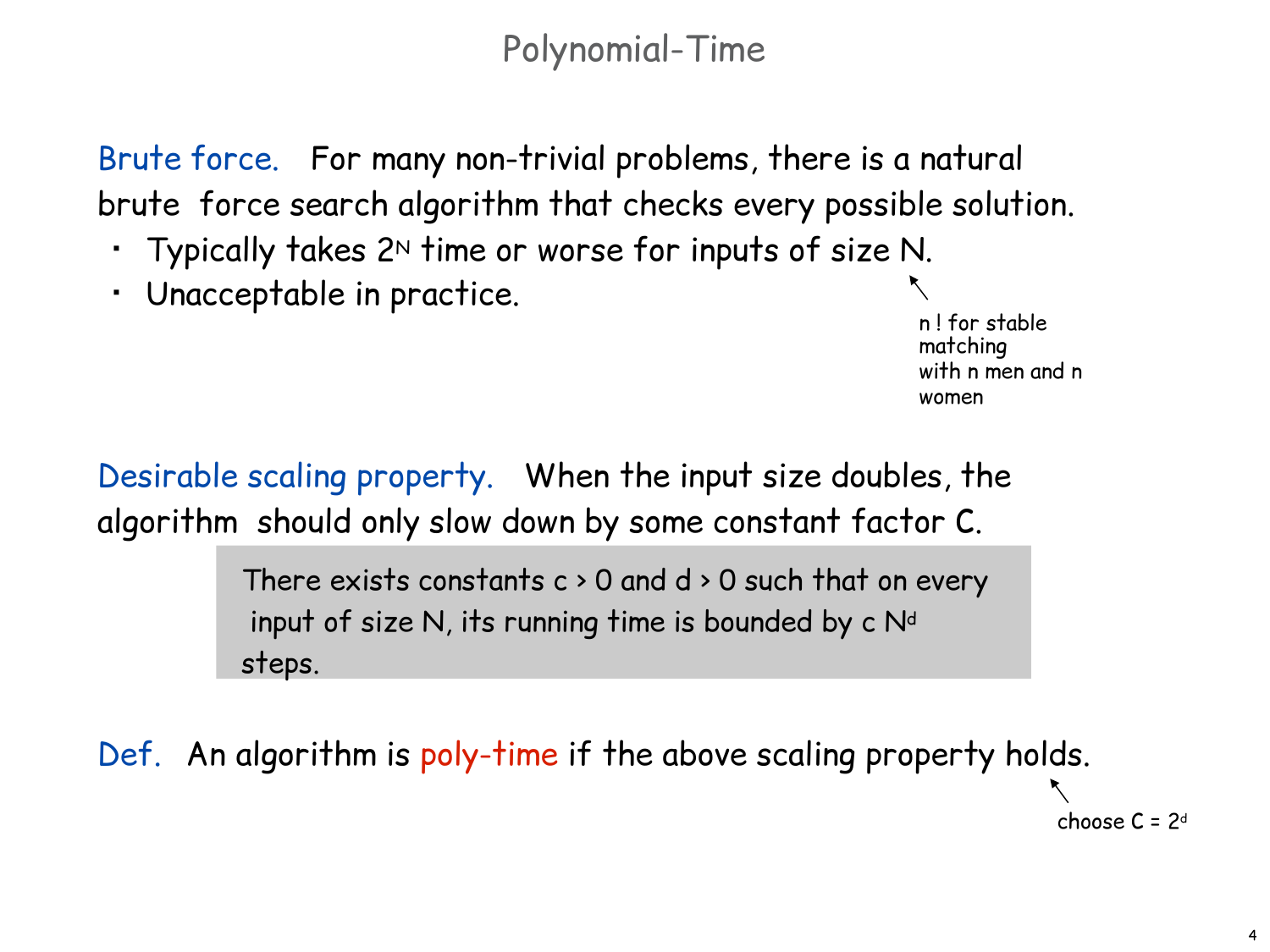

# Polynomial-Time
Brute force.	For many non-trivial problems, there is a natural brute  force search algorithm that checks every possible solution.
Typically takes 2N time or worse for inputs of size N.
Unacceptable in practice.
n ! for stable matching
with n men and n women

Desirable scaling property.	When the input size doubles, the algorithm  should only slow down by some constant factor C.

There exists constants c > 0 and d > 0 such that on every  input of size N, its running time is bounded by c Nd steps.
Def.	An algorithm is poly-time if the above scaling property holds.
choose C = 2d

4